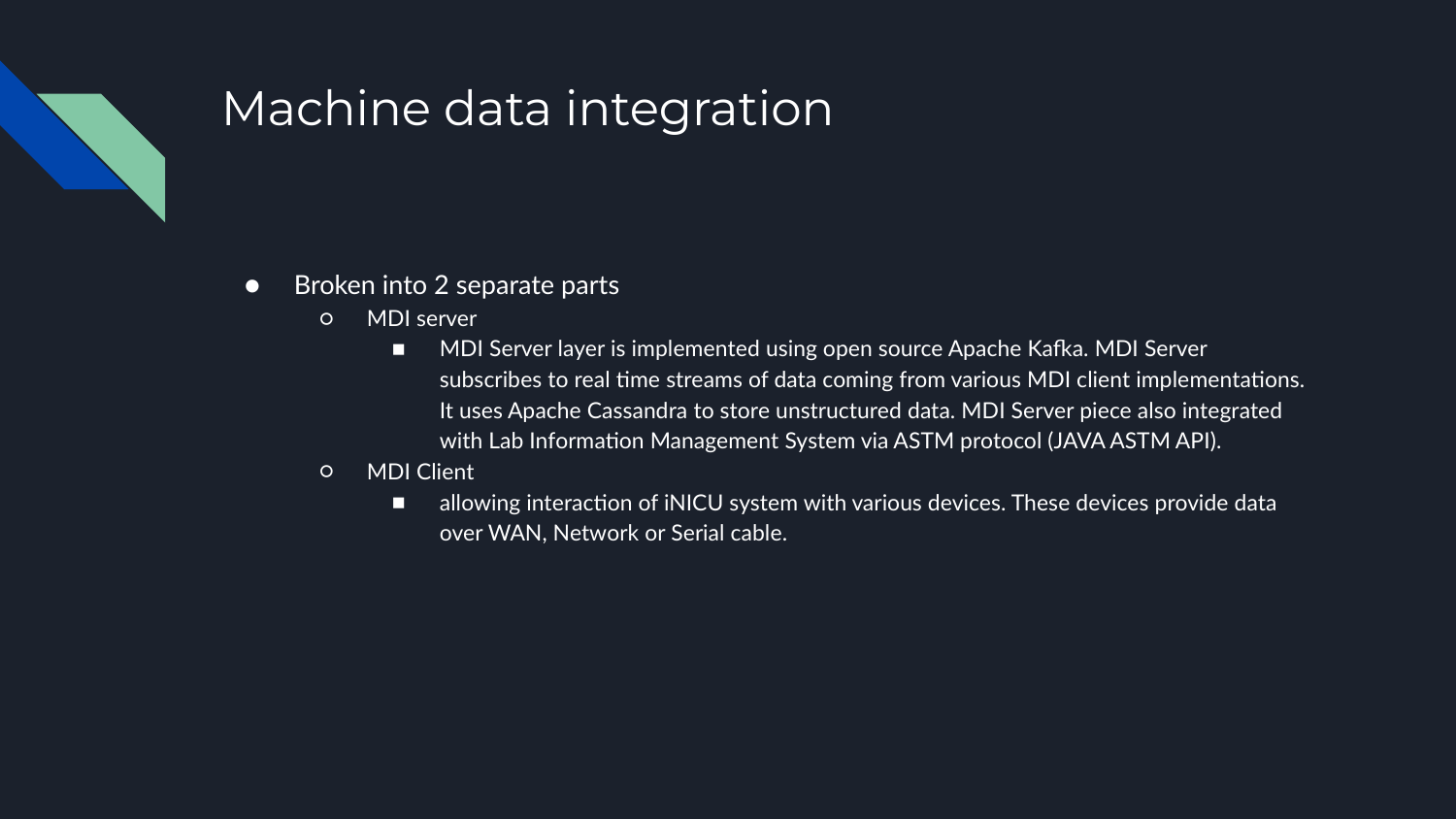

# Machine data integration
Broken into 2 separate parts
MDI server
MDI Server layer is implemented using open source Apache Kafka. MDI Server subscribes to real time streams of data coming from various MDI client implementations. It uses Apache Cassandra to store unstructured data. MDI Server piece also integrated with Lab Information Management System via ASTM protocol (JAVA ASTM API).
MDI Client
allowing interaction of iNICU system with various devices. These devices provide data over WAN, Network or Serial cable.